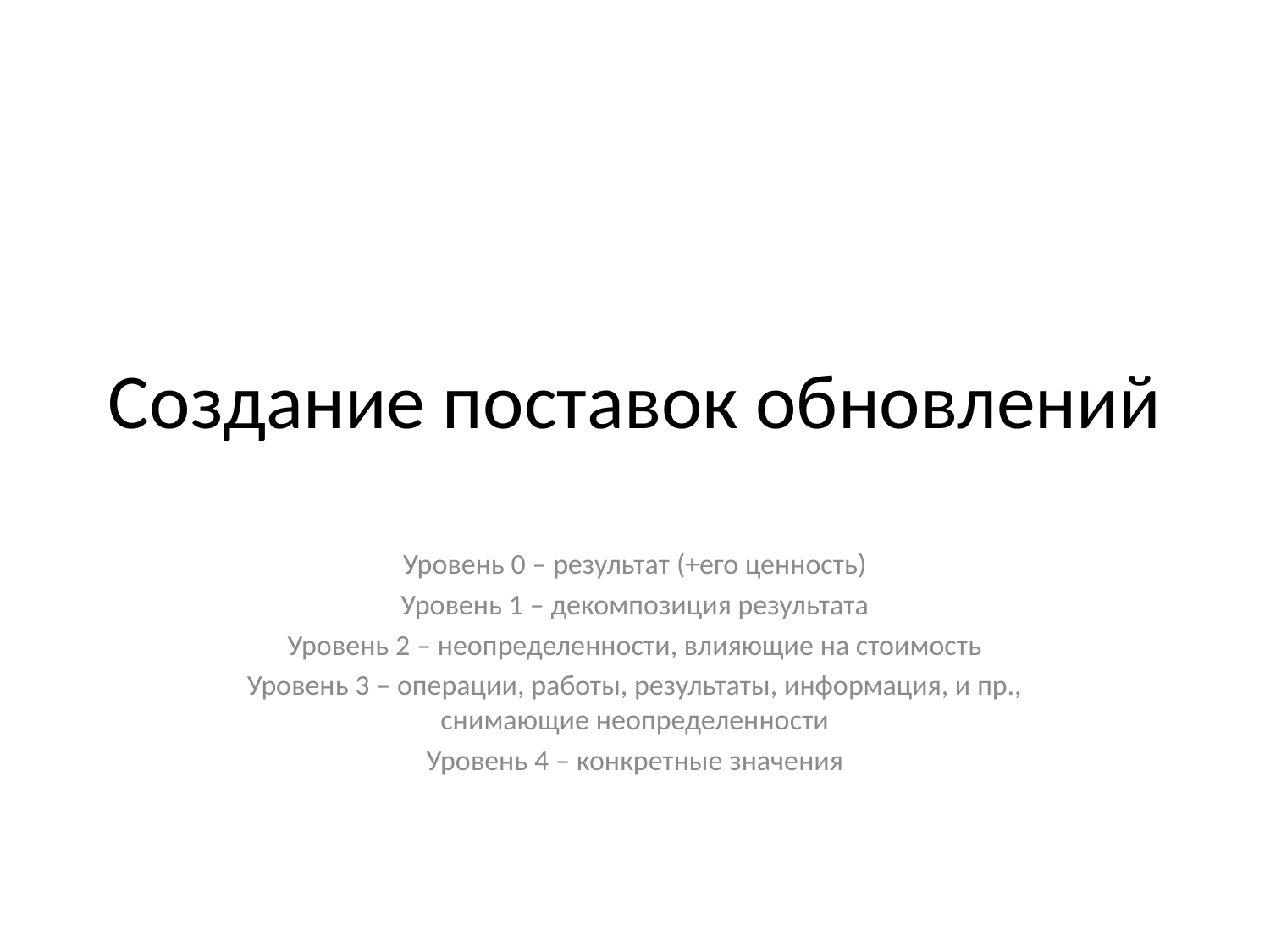

# Создание поставок обновлений
Уровень 0 – результат (+его ценность)
Уровень 1 – декомпозиция результата
Уровень 2 – неопределенности, влияющие на стоимость
Уровень 3 – операции, работы, результаты, информация, и пр., снимающие неопределенности
Уровень 4 – конкретные значения